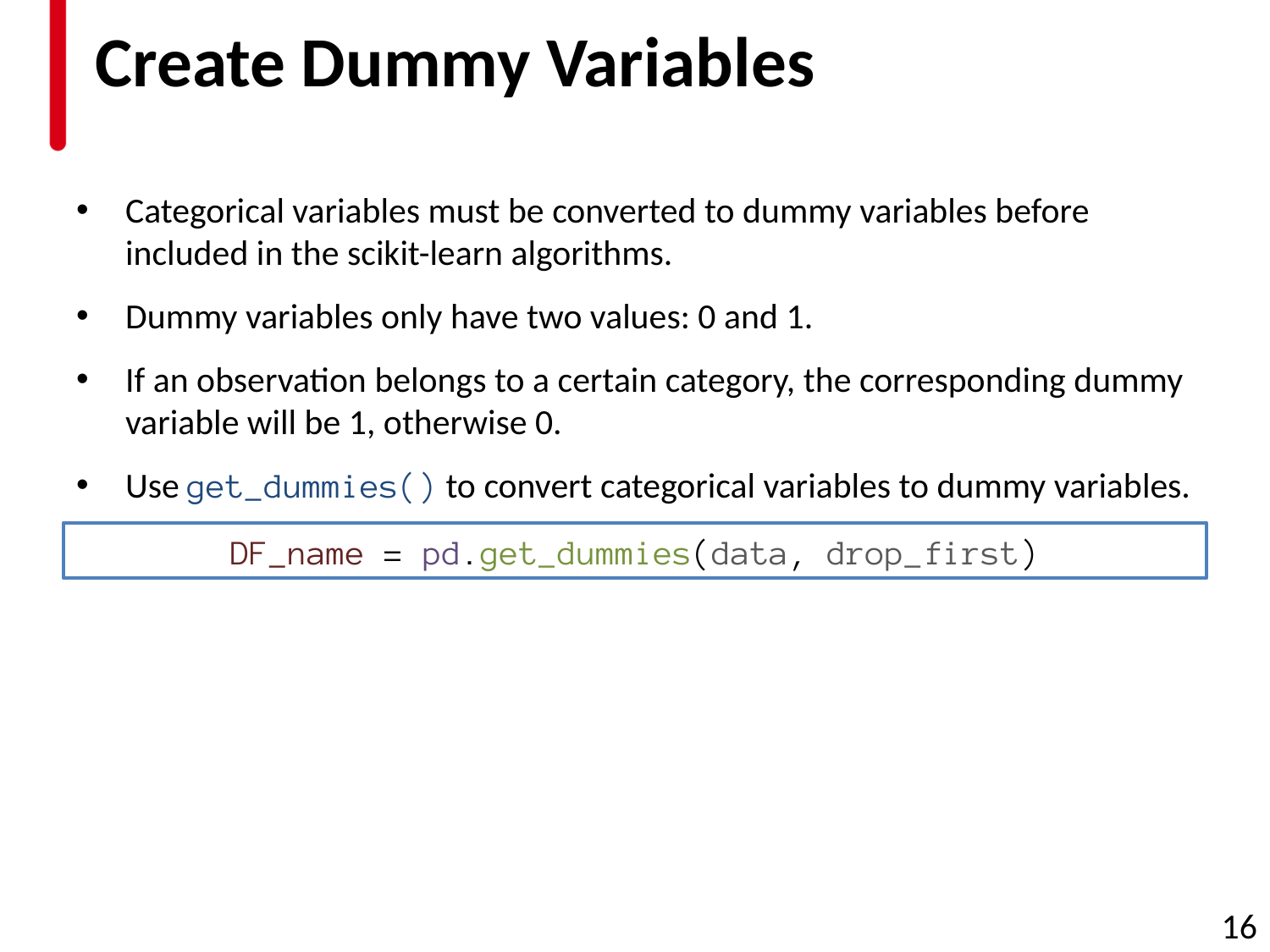

# Create Dummy Variables
Categorical variables must be converted to dummy variables before included in the scikit-learn algorithms.
Dummy variables only have two values: 0 and 1.
If an observation belongs to a certain category, the corresponding dummy variable will be 1, otherwise 0.
Use get_dummies() to convert categorical variables to dummy variables.

DF_name = pd.get_dummies(data, drop_first)